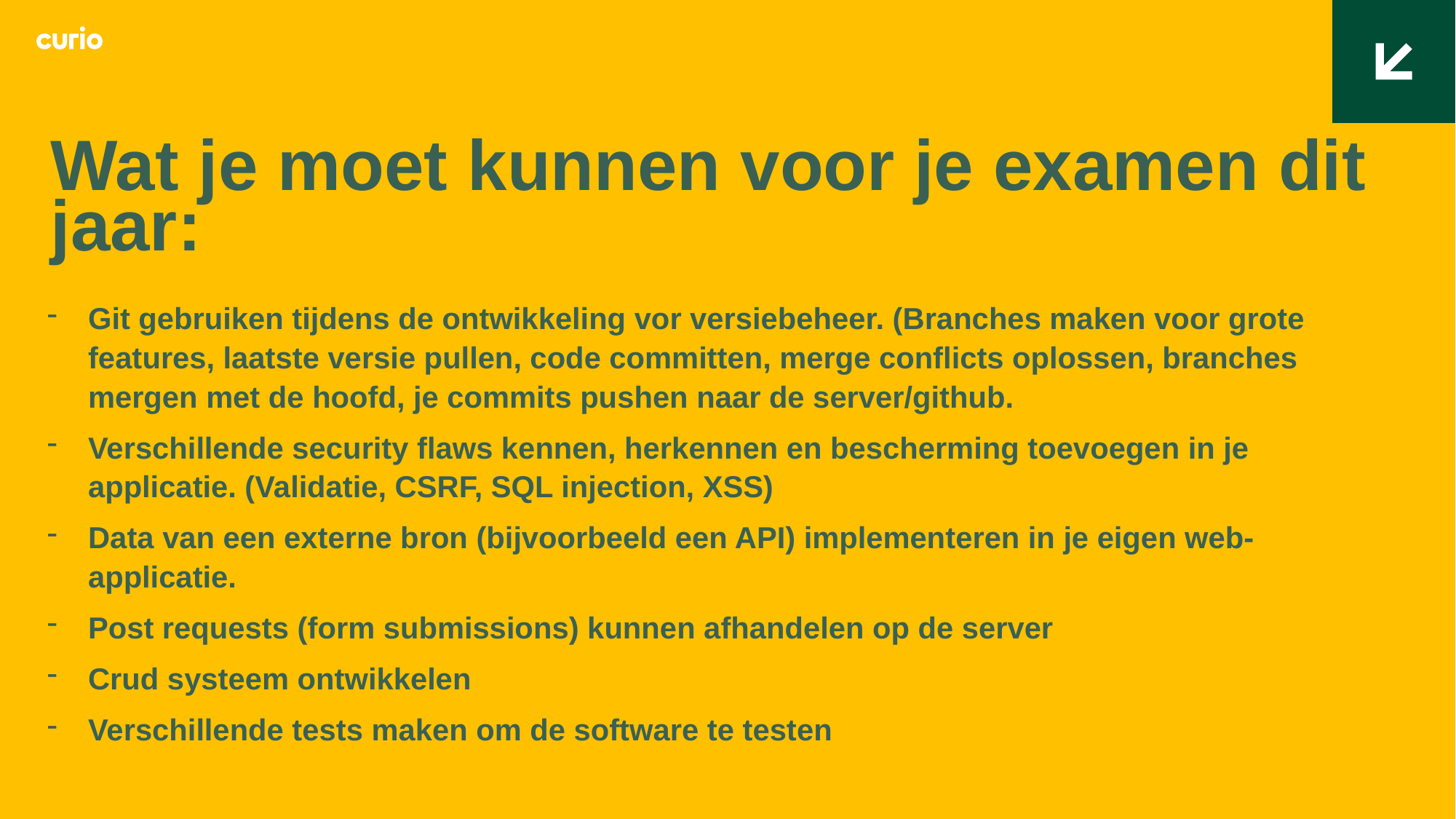

Wat je moet kunnen voor je examen dit jaar:

Git gebruiken tijdens de ontwikkeling vor versiebeheer. (Branches maken voor grote features, laatste versie pullen, code committen, merge conflicts oplossen, branches mergen met de hoofd, je commits pushen naar de server/github.
Verschillende security flaws kennen, herkennen en bescherming toevoegen in je applicatie. (Validatie, CSRF, SQL injection, XSS)
Data van een externe bron (bijvoorbeeld een API) implementeren in je eigen web-applicatie.
Post requests (form submissions) kunnen afhandelen op de server
Crud systeem ontwikkelen
Verschillende tests maken om de software te testen